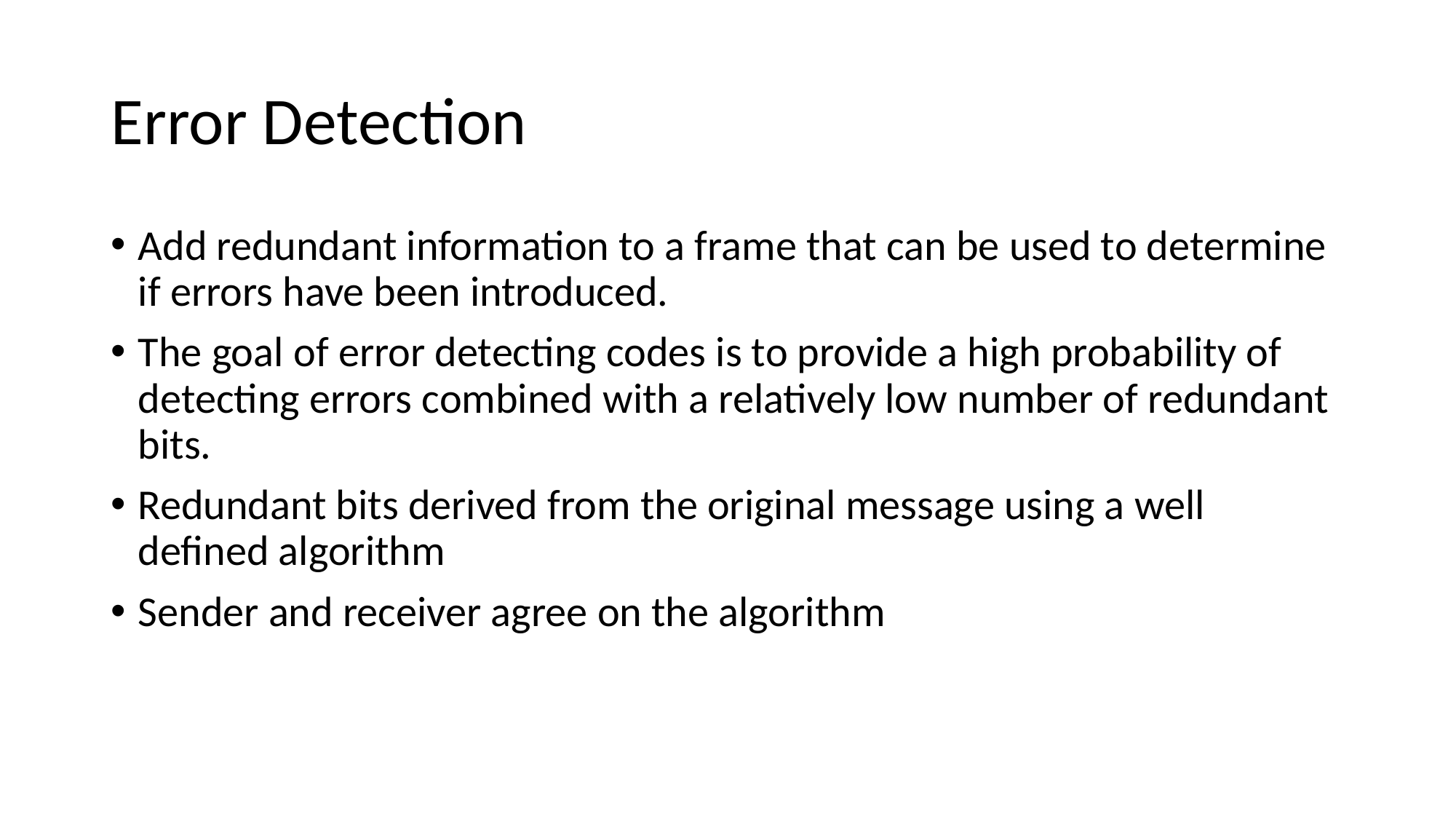

# Error Detection
Add redundant information to a frame that can be used to determine if errors have been introduced.
The goal of error detecting codes is to provide a high probability of detecting errors combined with a relatively low number of redundant bits.
Redundant bits derived from the original message using a well defined algorithm
Sender and receiver agree on the algorithm